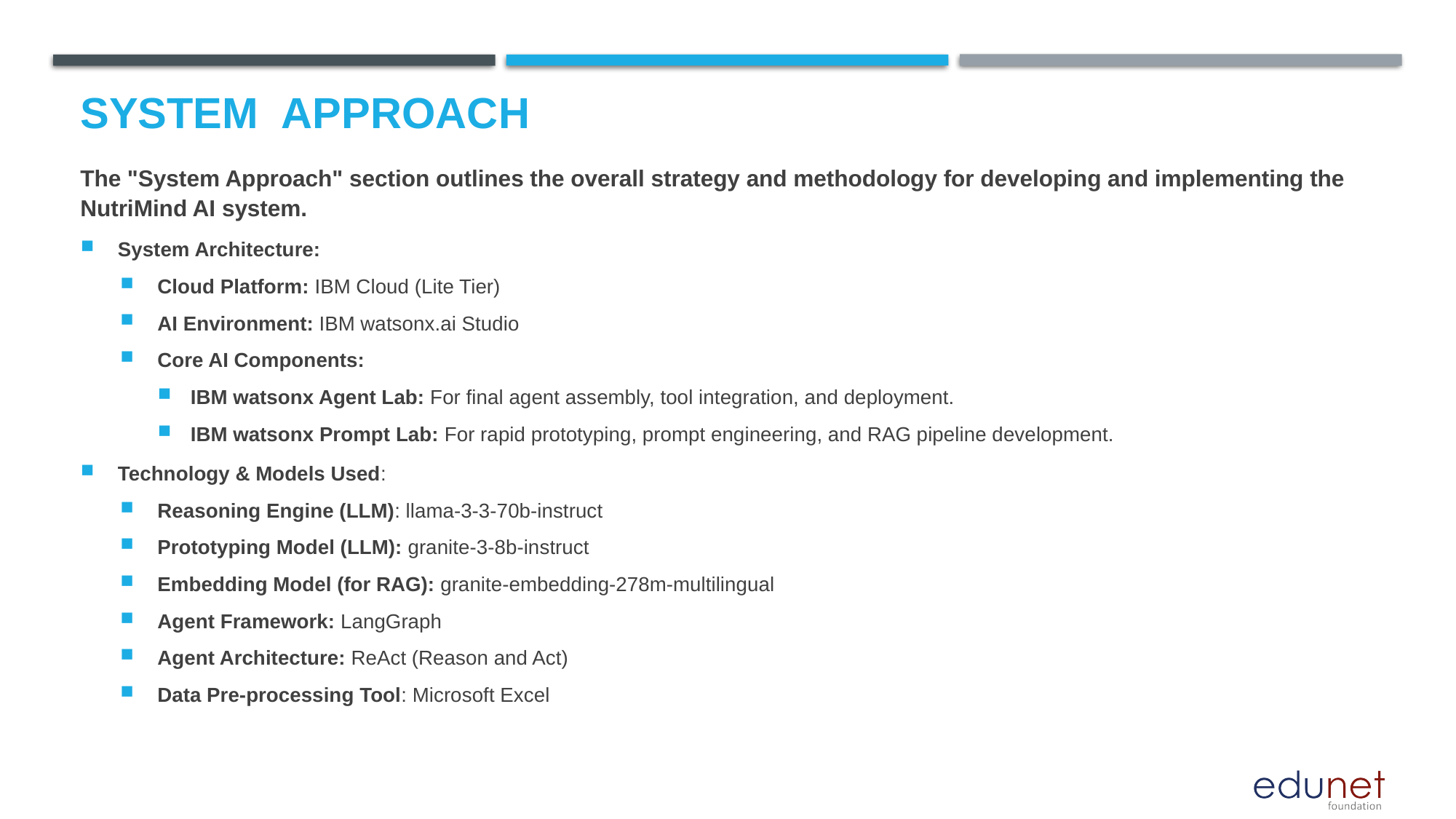

# System  Approach
The "System Approach" section outlines the overall strategy and methodology for developing and implementing the NutriMind AI system.
System Architecture:
Cloud Platform: IBM Cloud (Lite Tier)
AI Environment: IBM watsonx.ai Studio
Core AI Components:
IBM watsonx Agent Lab: For final agent assembly, tool integration, and deployment.
IBM watsonx Prompt Lab: For rapid prototyping, prompt engineering, and RAG pipeline development.
Technology & Models Used:
Reasoning Engine (LLM): llama-3-3-70b-instruct
Prototyping Model (LLM): granite-3-8b-instruct
Embedding Model (for RAG): granite-embedding-278m-multilingual
Agent Framework: LangGraph
Agent Architecture: ReAct (Reason and Act)
Data Pre-processing Tool: Microsoft Excel